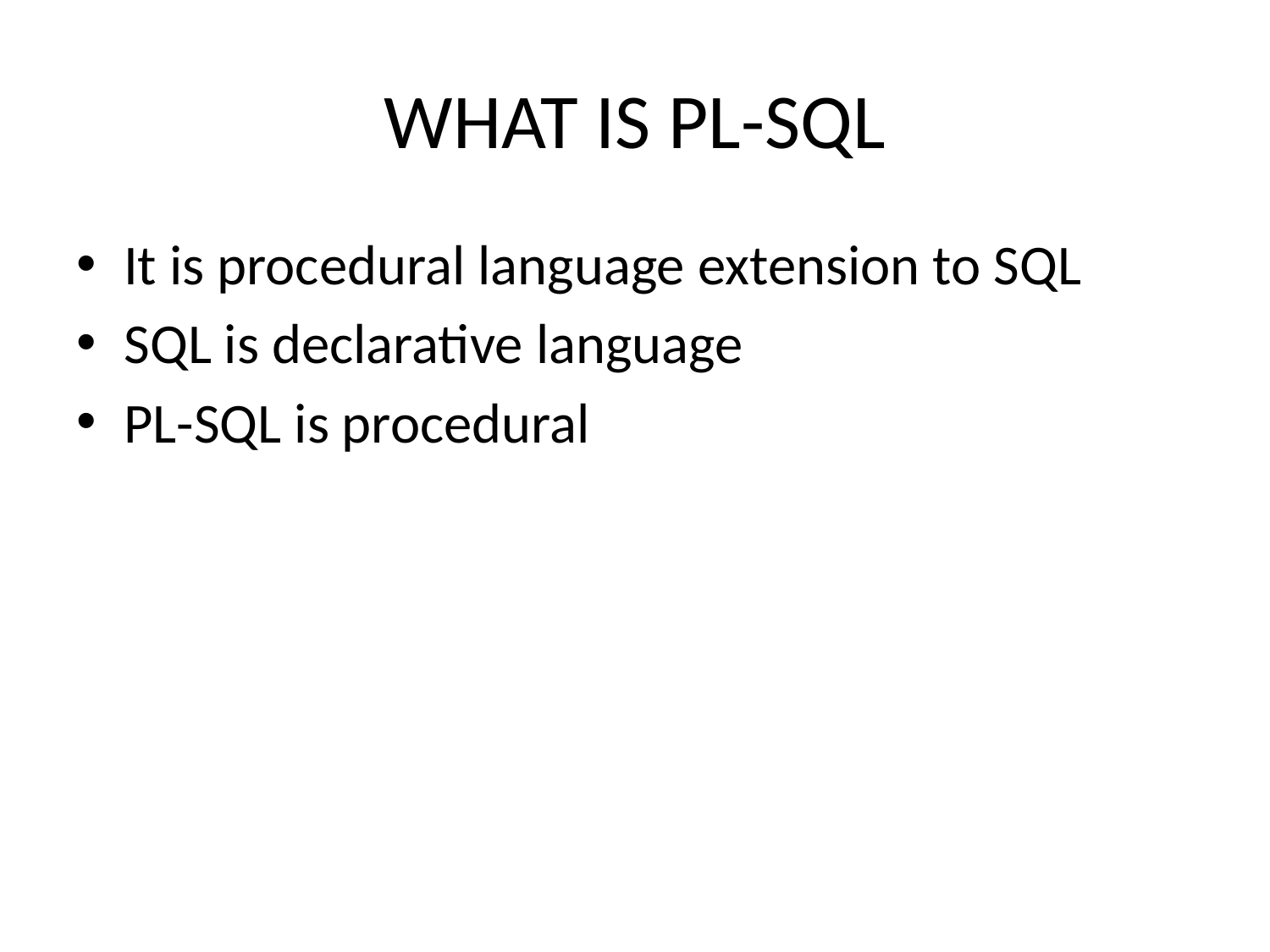

# WHAT IS PL-SQL
It is procedural language extension to SQL
SQL is declarative language
PL-SQL is procedural